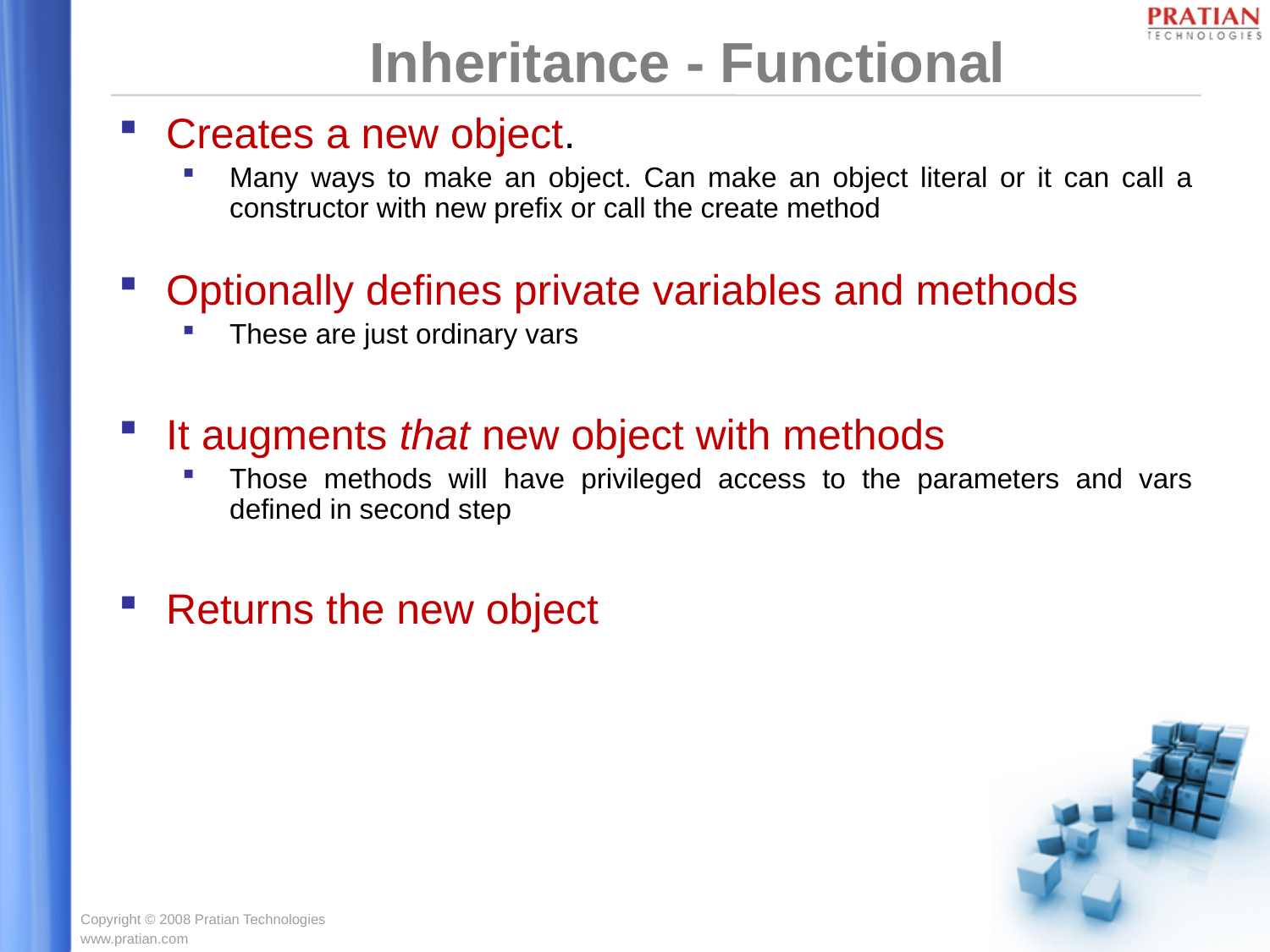

Inheritance - Functional
Creates a new object.
Many ways to make an object. Can make an object literal or it can call a constructor with new prefix or call the create method

Optionally defines private variables and methods
These are just ordinary vars

It augments that new object with methods
Those methods will have privileged access to the parameters and vars defined in second step

Returns the new object